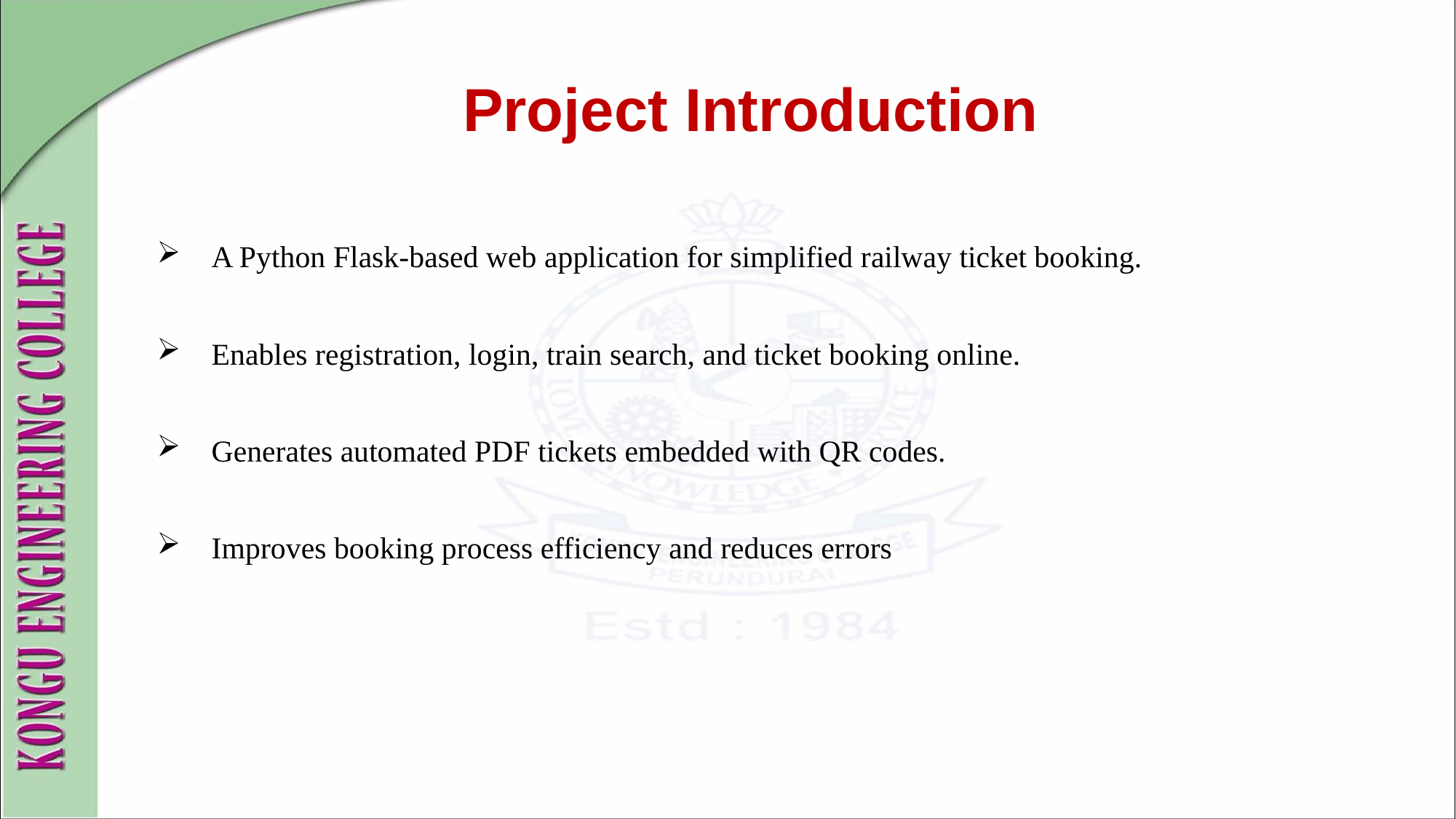

# Project Introduction
A Python Flask-based web application for simplified railway ticket booking.
Enables registration, login, train search, and ticket booking online.
Generates automated PDF tickets embedded with QR codes.
Improves booking process efficiency and reduces errors